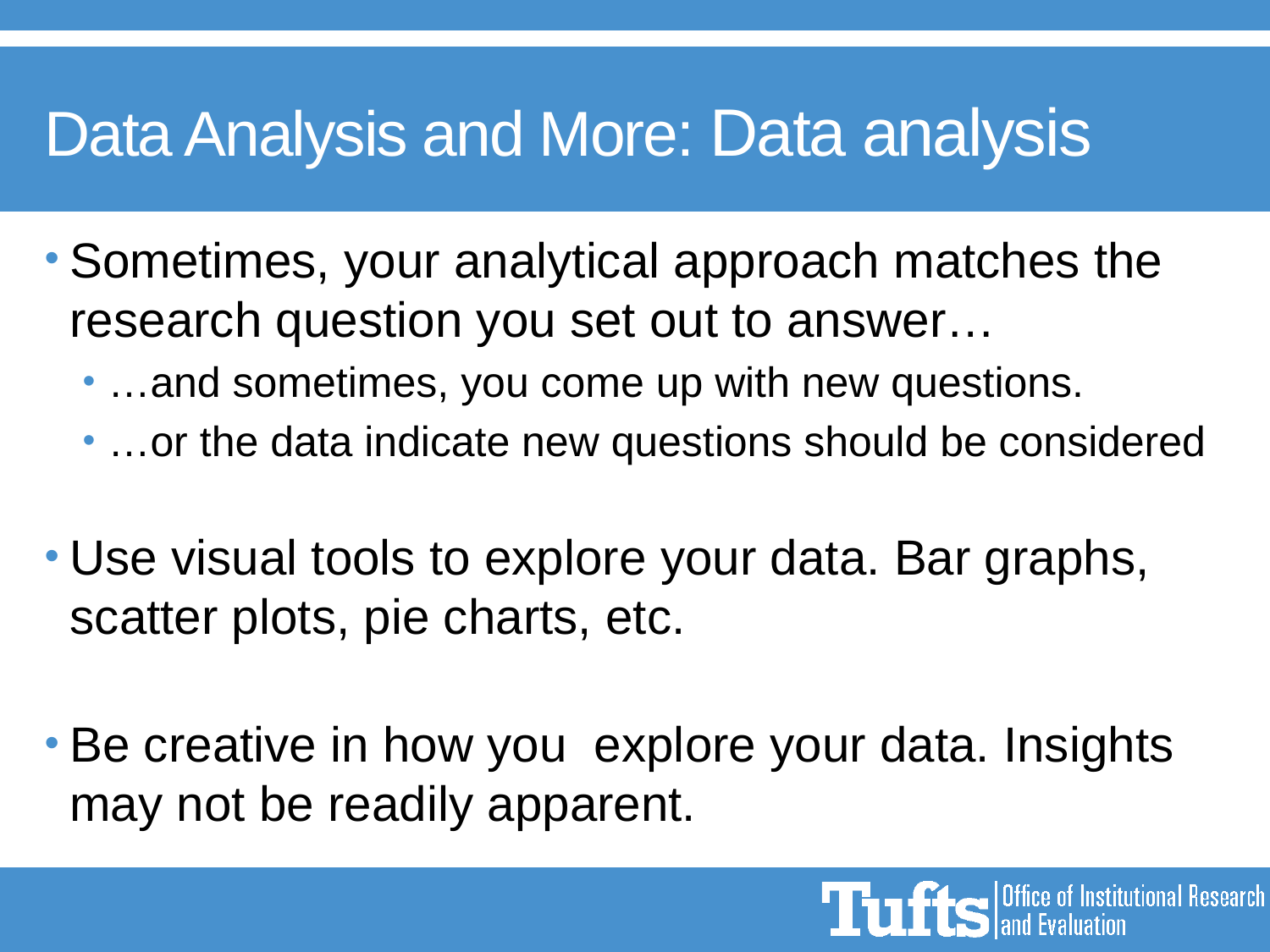

# Data Analysis and More: Data analysis
Sometimes, your analytical approach matches the research question you set out to answer…
…and sometimes, you come up with new questions.
…or the data indicate new questions should be considered
Use visual tools to explore your data. Bar graphs, scatter plots, pie charts, etc.
Be creative in how you  explore your data. Insights may not be readily apparent.